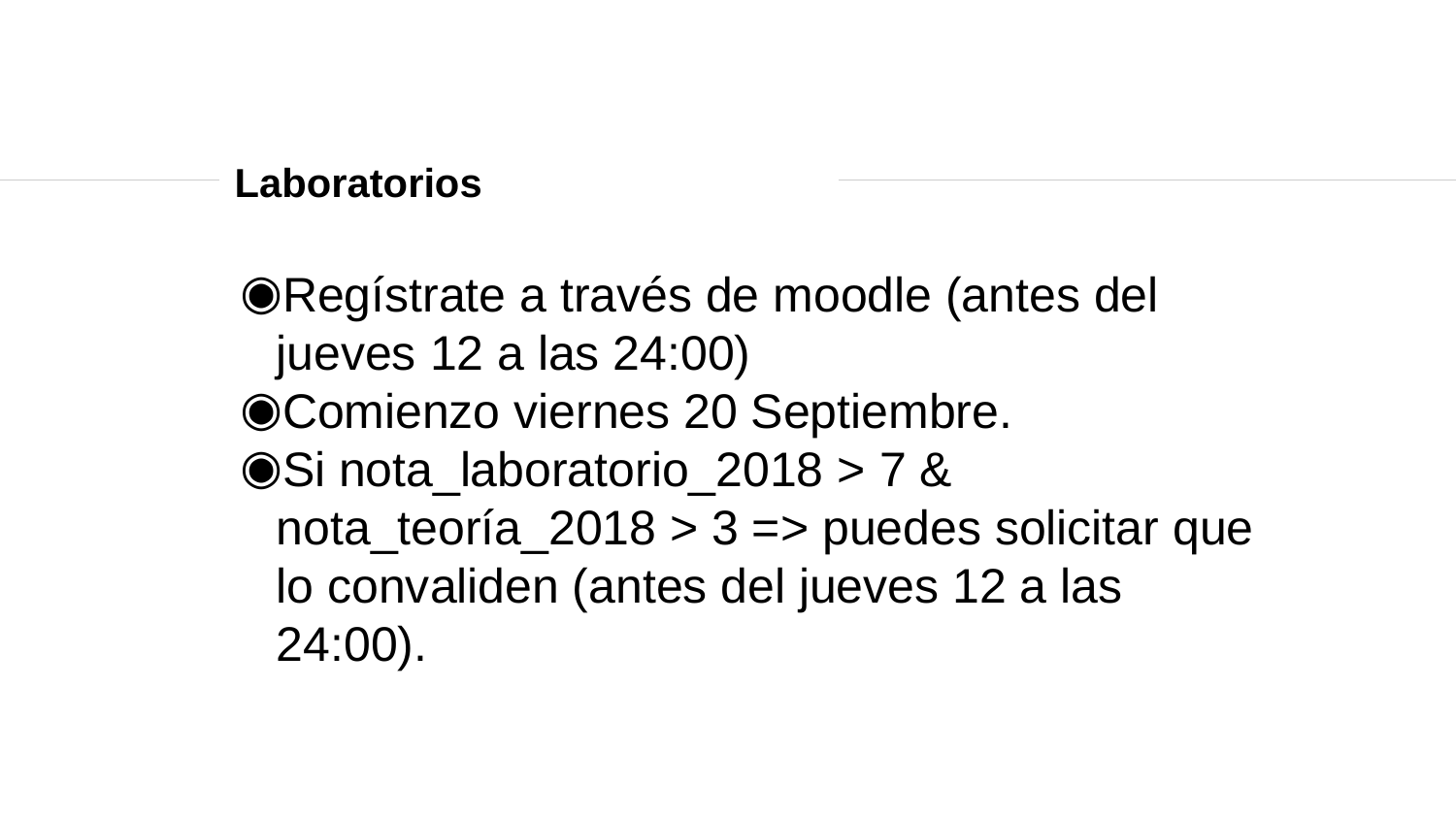

# Laboratorios
Regístrate a través de moodle (antes del jueves 12 a las 24:00)
Comienzo viernes 20 Septiembre.
Si nota_laboratorio_2018 > 7 & nota_teoría_2018 > 3 => puedes solicitar que lo convaliden (antes del jueves 12 a las 24:00).